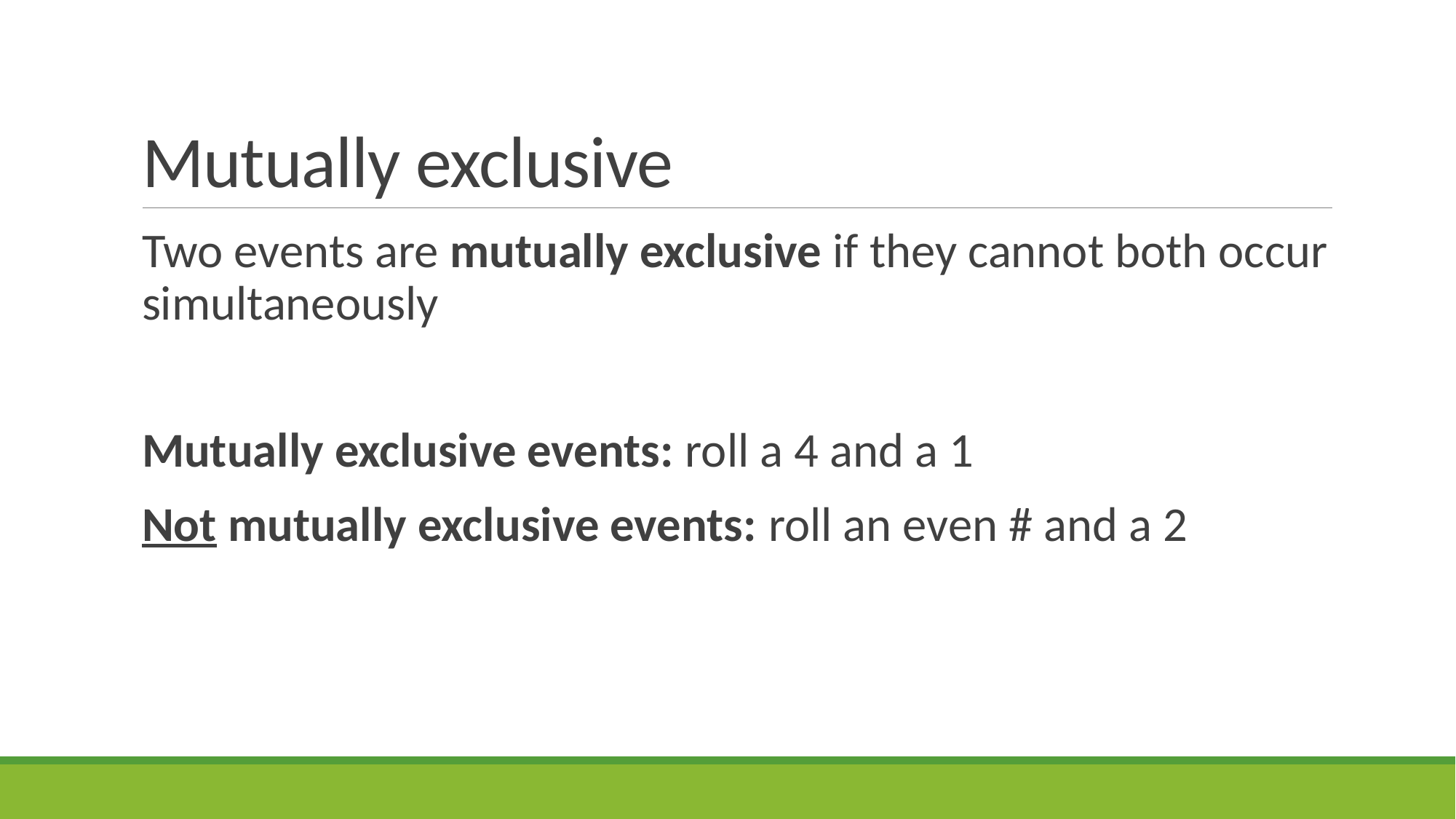

# Mutually exclusive
Two events are mutually exclusive if they cannot both occur simultaneously

Mutually exclusive events: roll a 4 and a 1
Not mutually exclusive events: roll an even # and a 2